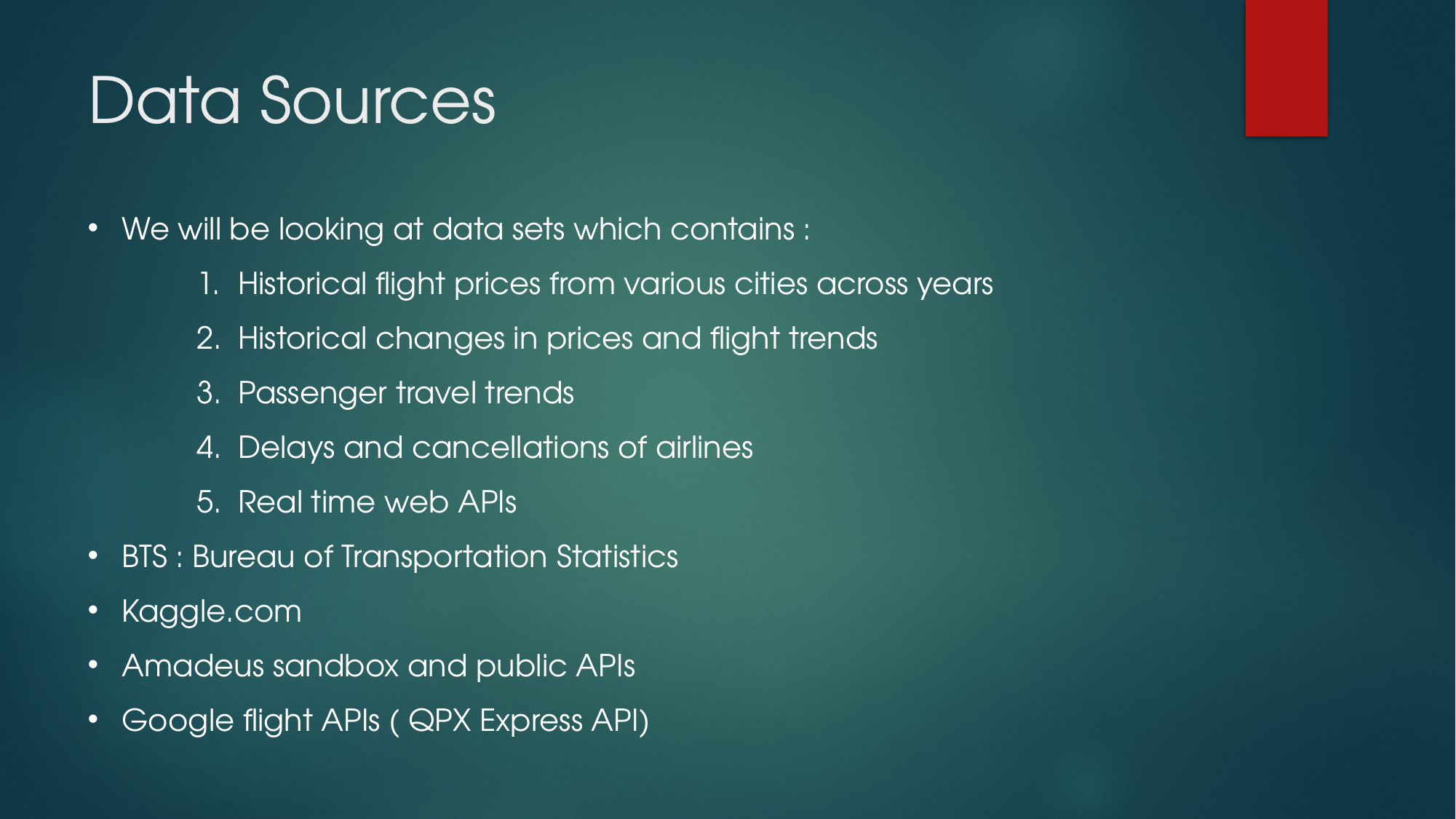

# Data Sources
We will be looking at data sets which contains :
Historical flight prices from various cities across years
Historical changes in prices and flight trends
Passenger travel trends
Delays and cancellations of airlines
Real time web APIs
BTS : Bureau of Transportation Statistics
Kaggle.com
Amadeus sandbox and public APIs
Google flight APIs ( QPX Express API)